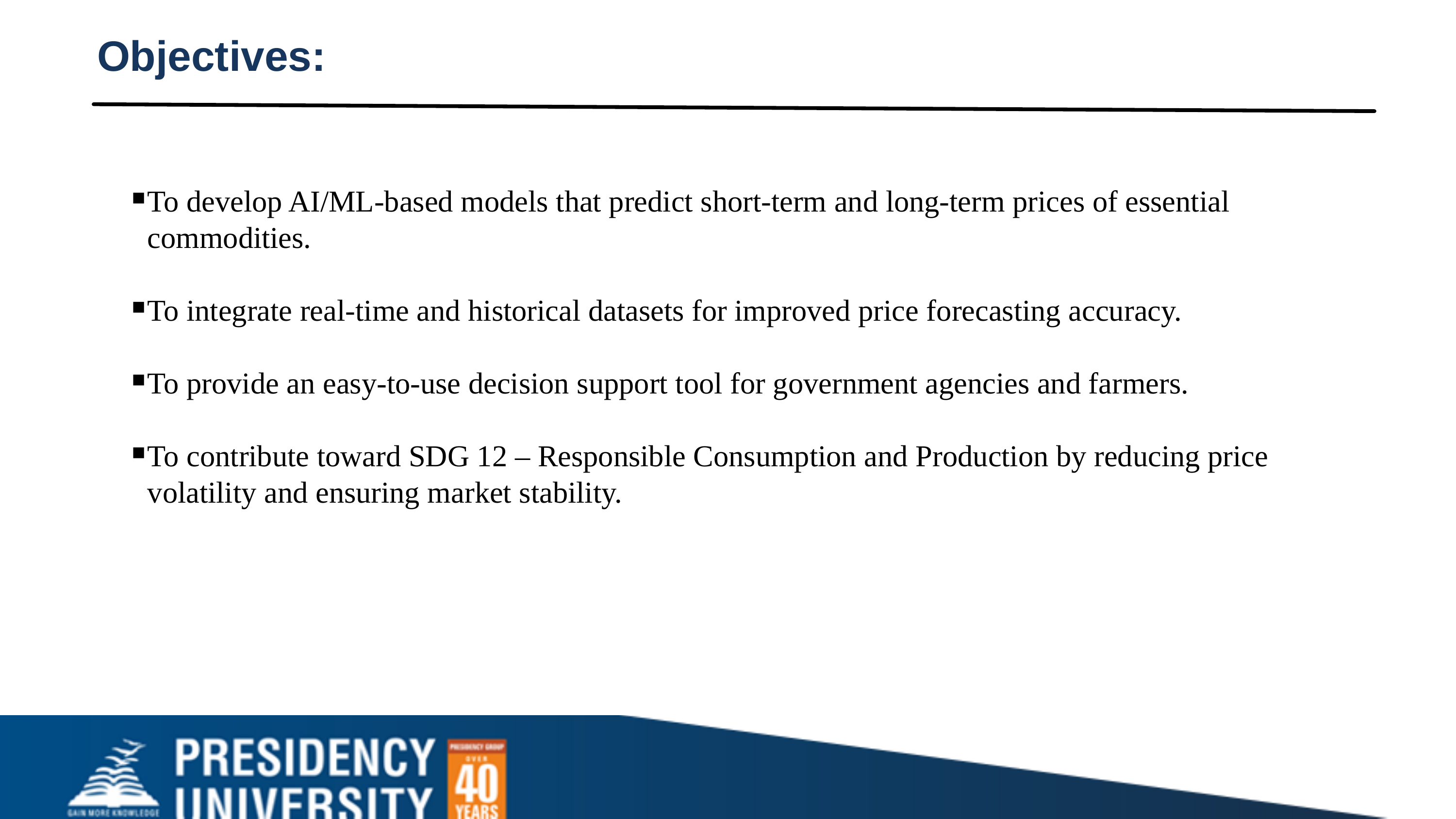

Objectives:

To develop AI/ML-based models that predict short-term and long-term prices of essential commodities.

To integrate real-time and historical datasets for improved price forecasting accuracy.

To provide an easy-to-use decision support tool for government agencies and farmers.

To contribute toward SDG 12 – Responsible Consumption and Production by reducing price volatility and ensuring market stability.